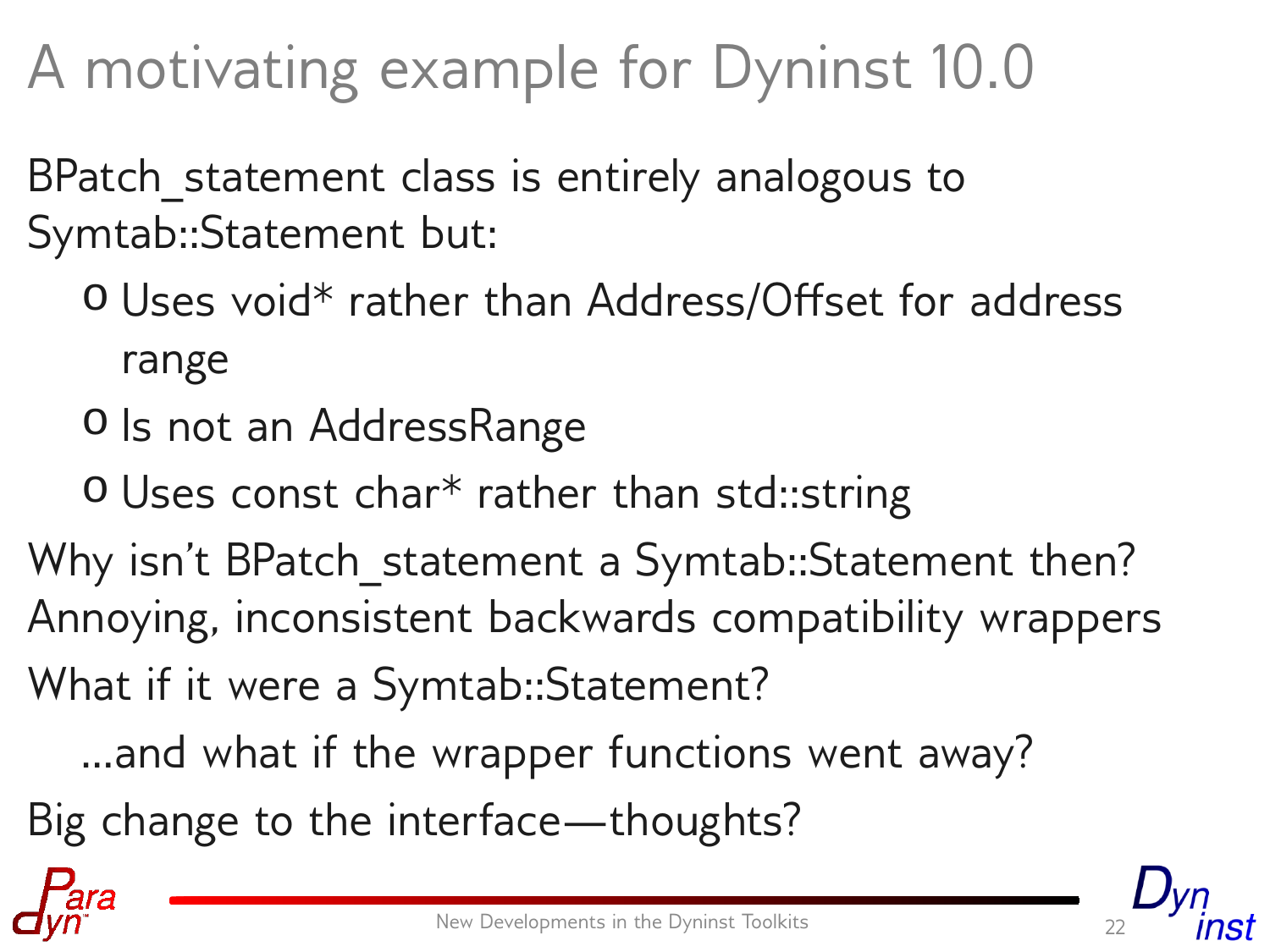

# A motivating example for Dyninst 10.0
BPatch_statement class is entirely analogous to Symtab::Statement but:
Uses void* rather than Address/Offset for address range
Is not an AddressRange
Uses const char* rather than std::string
Why isn’t BPatch_statement a Symtab::Statement then? Annoying, inconsistent backwards compatibility wrappers
What if it were a Symtab::Statement?
…and what if the wrapper functions went away?
Big change to the interface—thoughts?
22